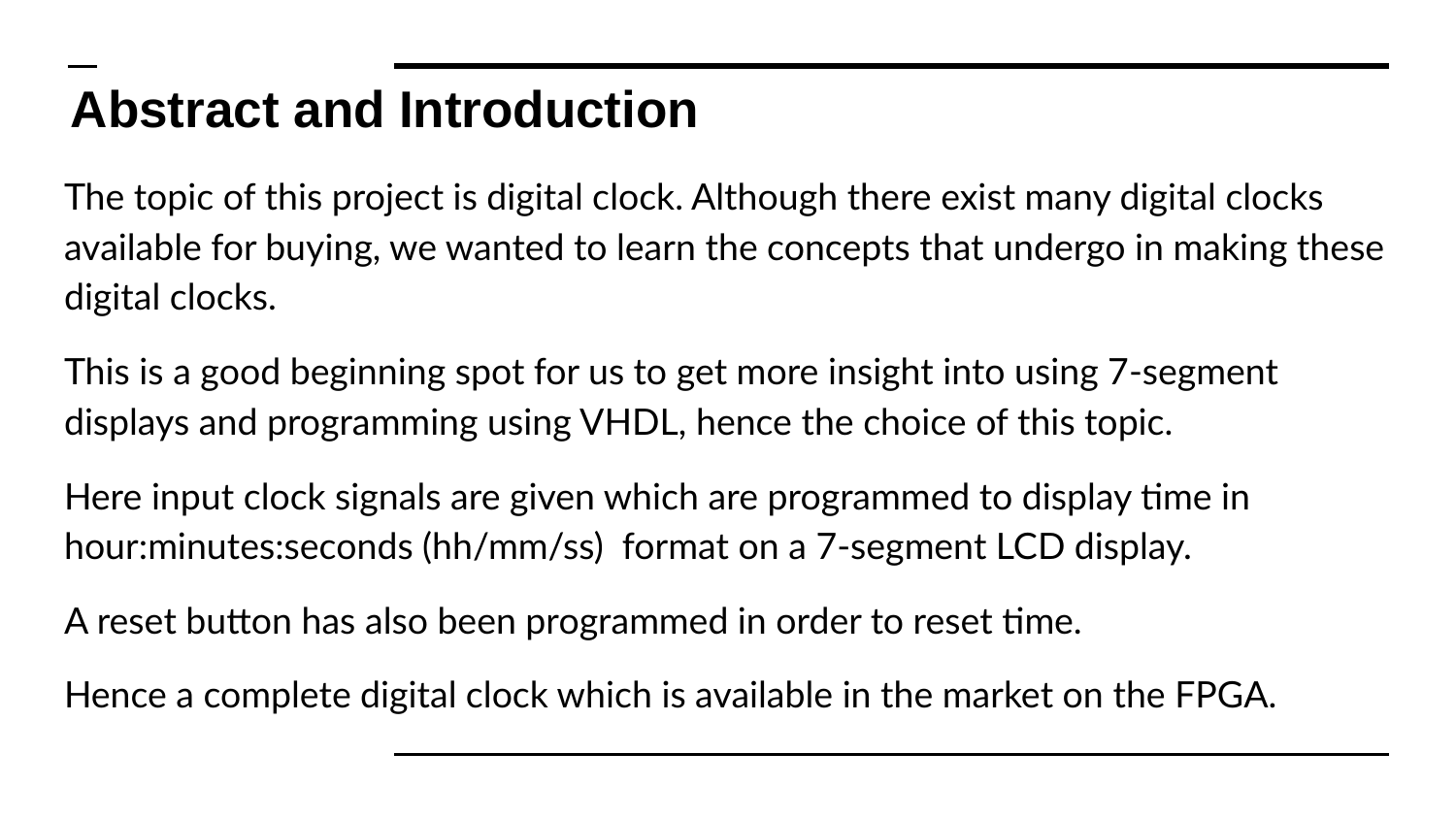

# Abstract and Introduction
The topic of this project is digital clock. Although there exist many digital clocks available for buying, we wanted to learn the concepts that undergo in making these digital clocks.
This is a good beginning spot for us to get more insight into using 7-segment displays and programming using VHDL, hence the choice of this topic.
Here input clock signals are given which are programmed to display time in hour:minutes:seconds (hh/mm/ss)  format on a 7-segment LCD display.
A reset button has also been programmed in order to reset time.
Hence a complete digital clock which is available in the market on the FPGA.